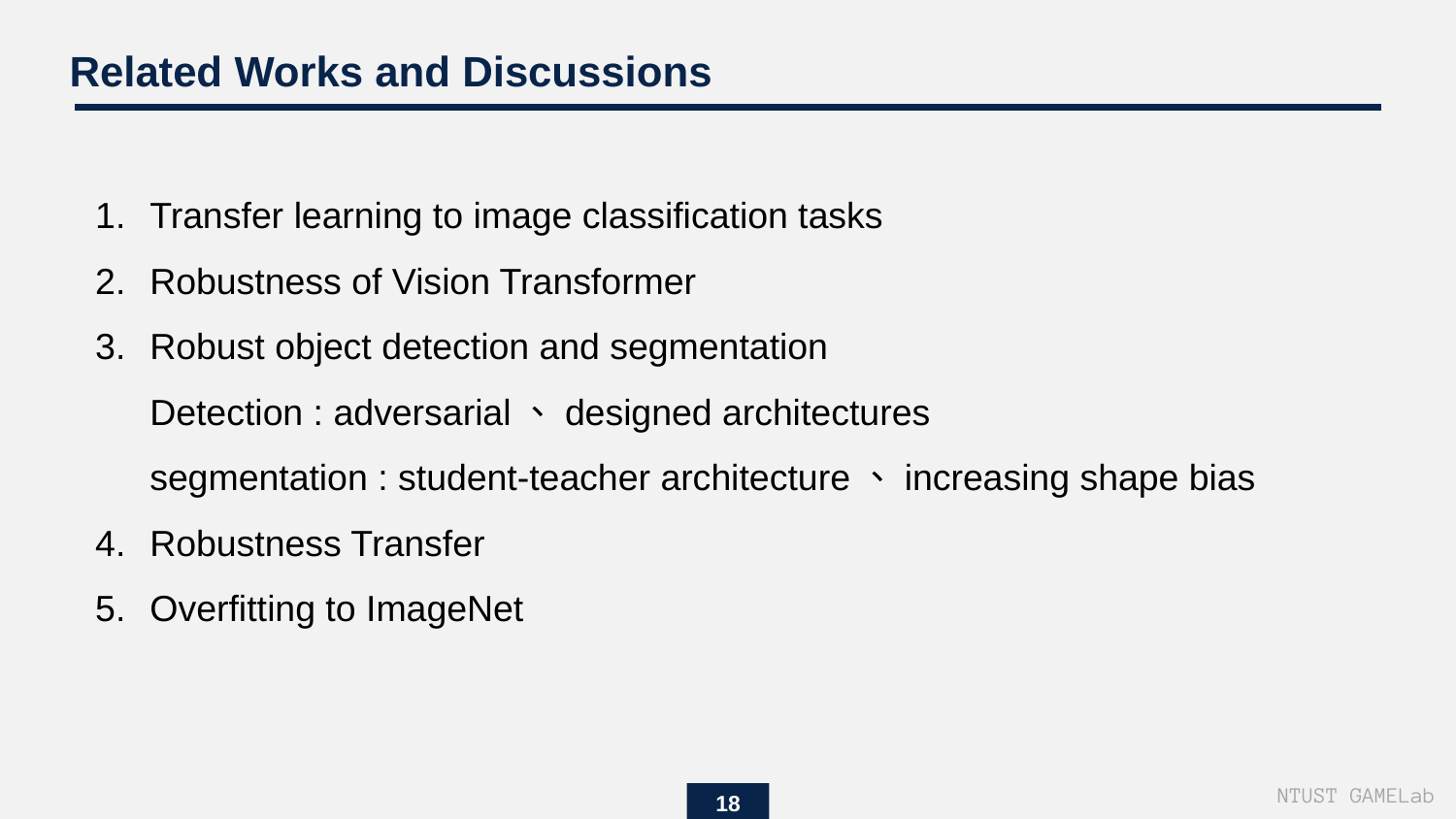

Related Works and Discussions
Transfer learning to image classification tasks
Robustness of Vision Transformer
Robust object detection and segmentation
Detection : adversarial、designed architectures
segmentation : student-teacher architecture、increasing shape bias
Robustness Transfer
Overfitting to ImageNet
NTUST GAMELab
18